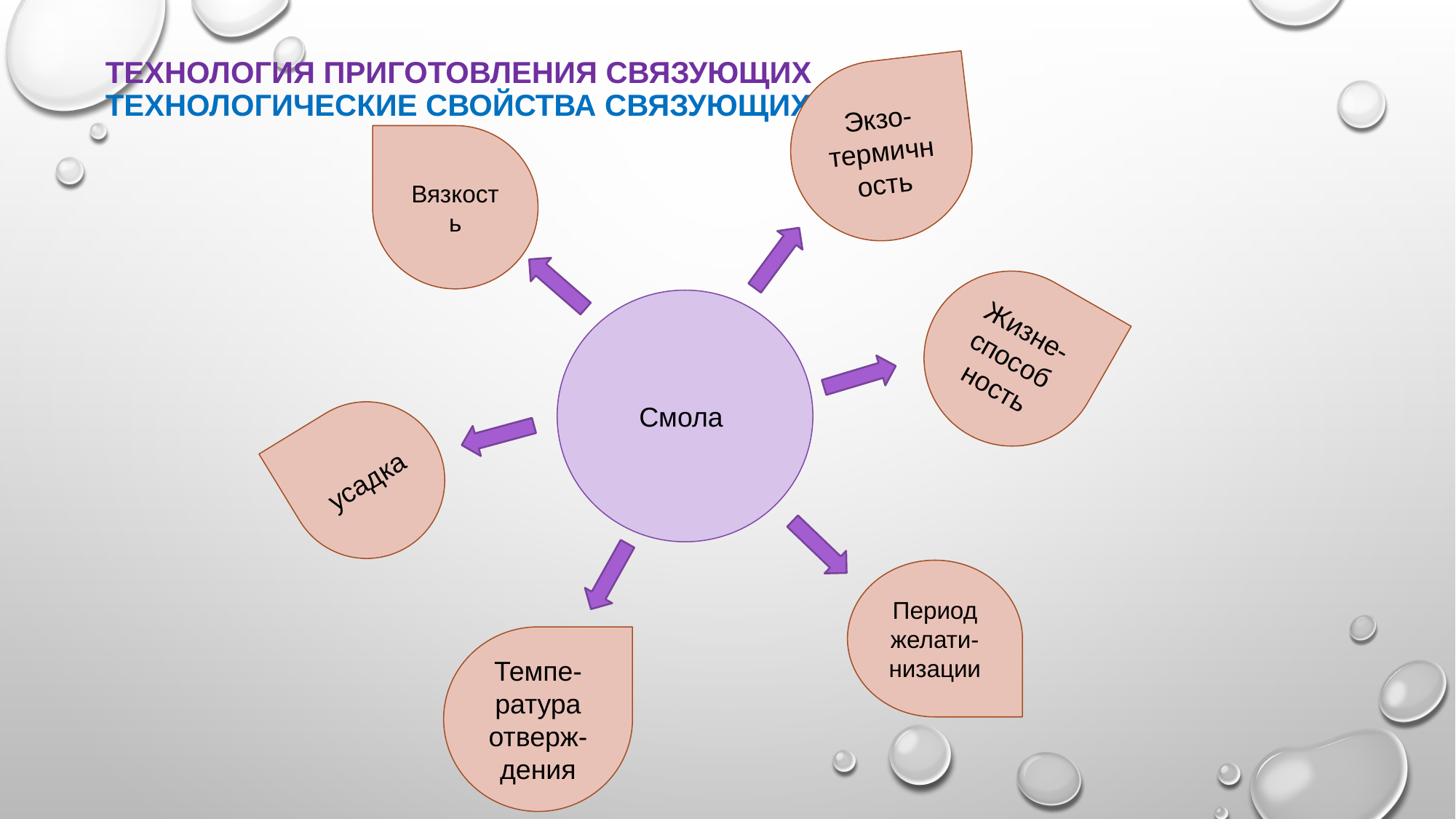

# Технология приготовления связующих Технологические свойства связующих
Экзо-термичность
Вязкость

Жизне-способность
Смола

усадка

Период желати-низации
Темпе-ратура отверж-дения